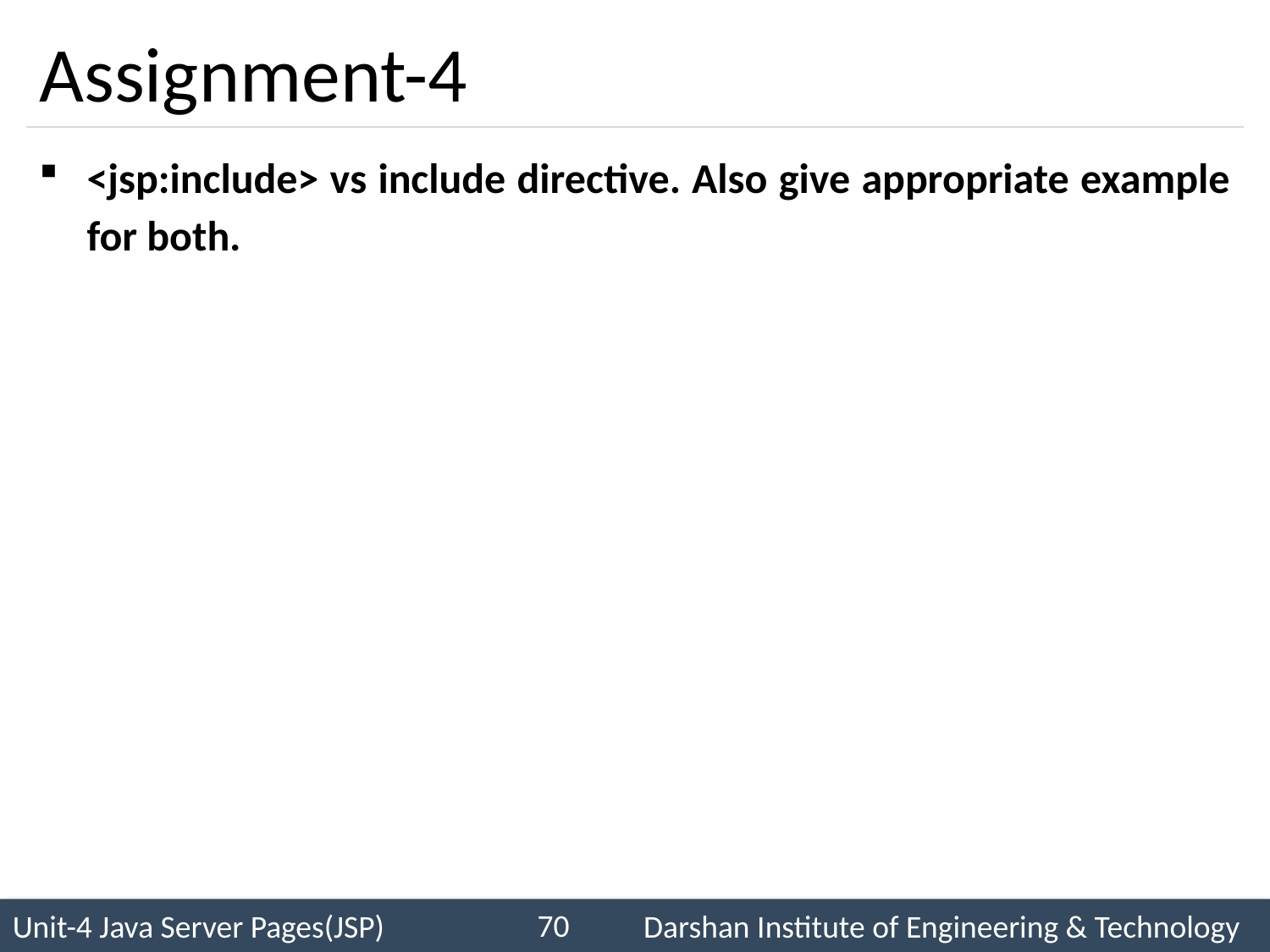

# Assignment-4
<jsp:include> vs include directive. Also give appropriate example for both.

70